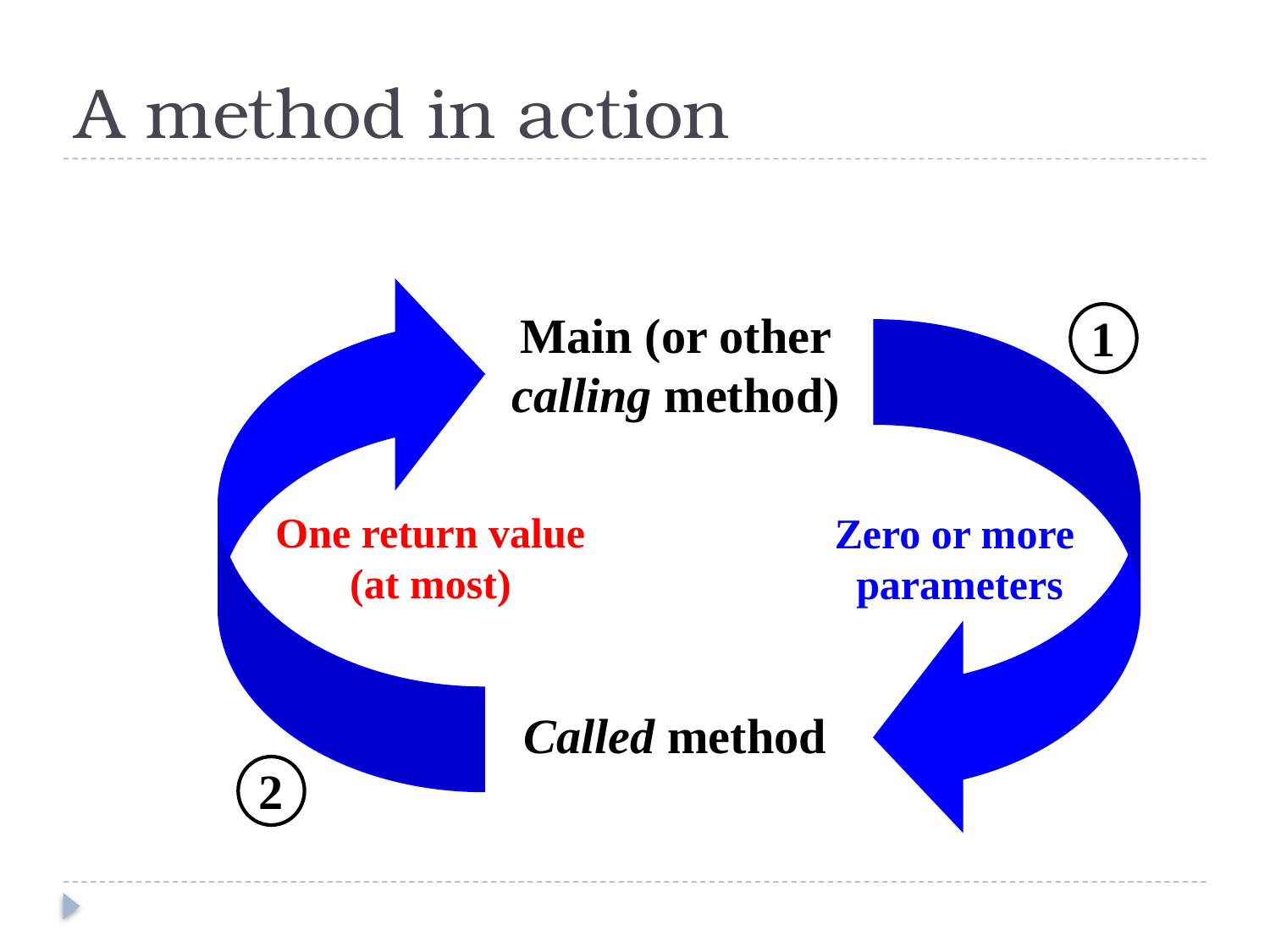

# A method in action

Main (or other
calling method)
1

One return value
(at most)
Zero or more
parameters
Called method
2